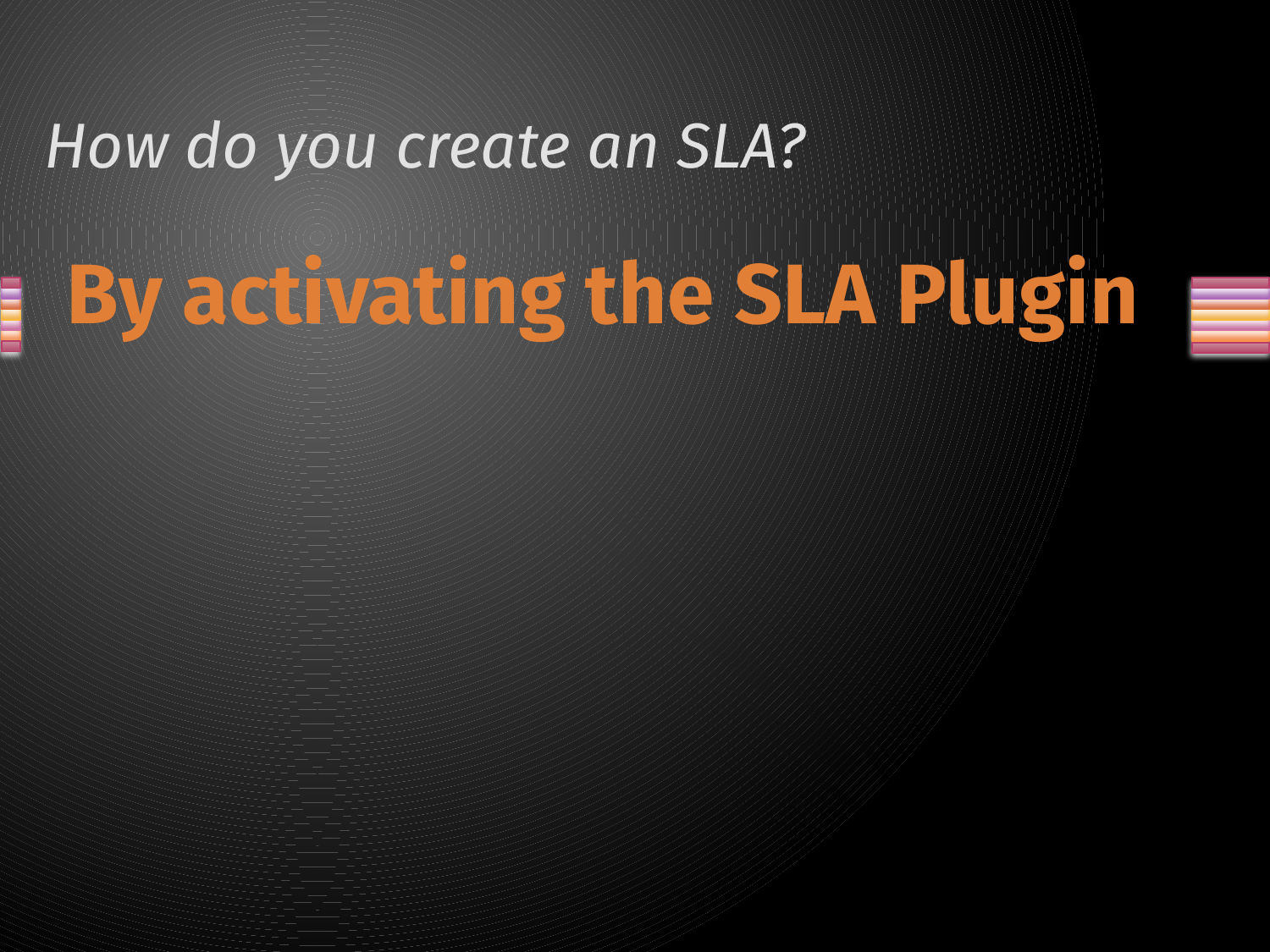

# How do you create an SLA?
By activating the SLA Plugin